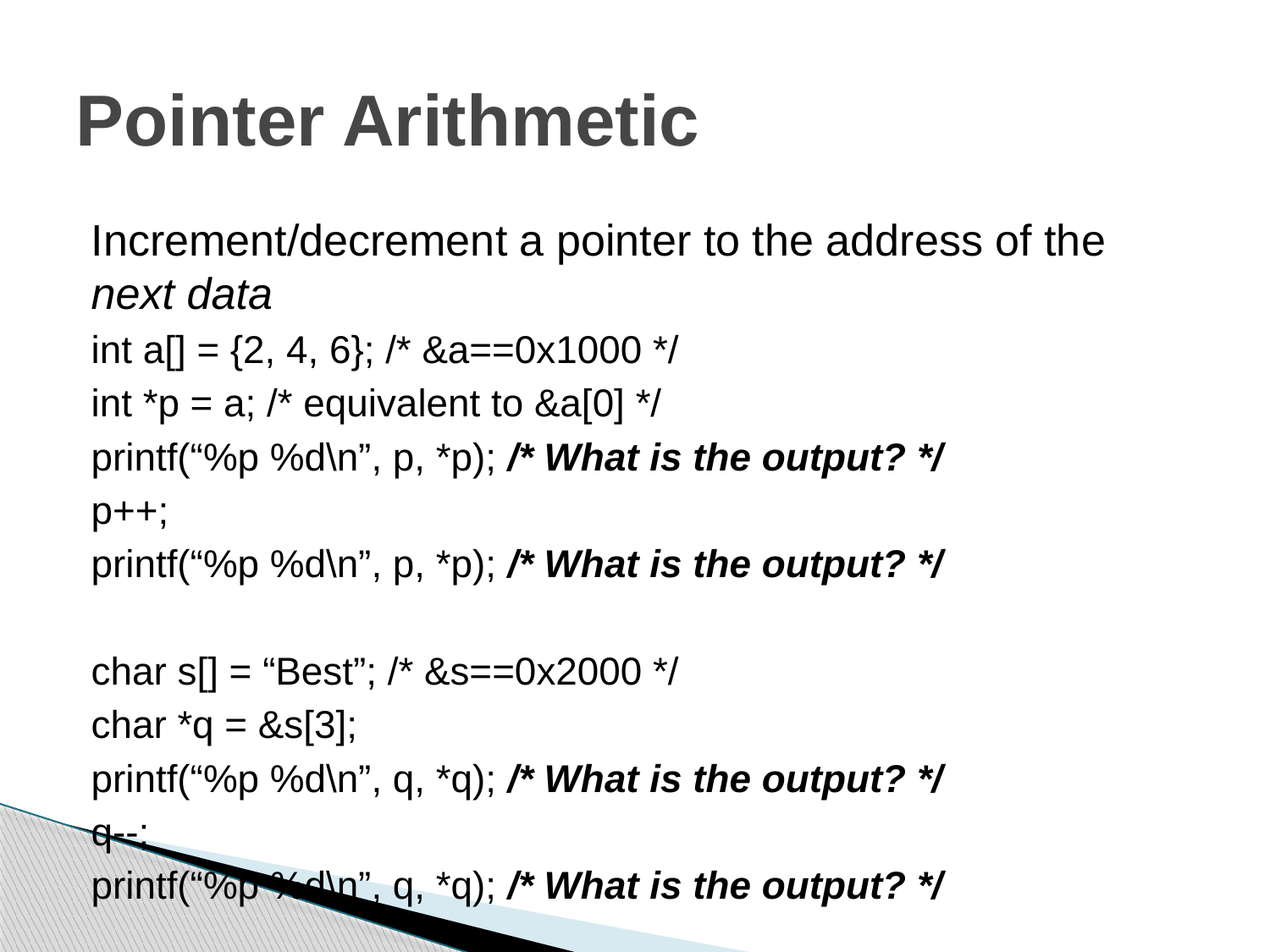

# Pointer Arithmetic
Increment/decrement a pointer to the address of the next data
int a[] = {2, 4, 6}; /* &a==0x1000 */
int *p = a; /* equivalent to &a[0] */
printf(“%p %d\n”, p, *p); /* What is the output? */
p++;
printf(“%p %d\n”, p, *p); /* What is the output? */

char s[] = “Best”; /* &s==0x2000 */
char *q = &s[3];
printf(“%p %d\n”, q, *q); /* What is the output? */
q--;
printf(“%p %d\n”, q, *q); /* What is the output? */